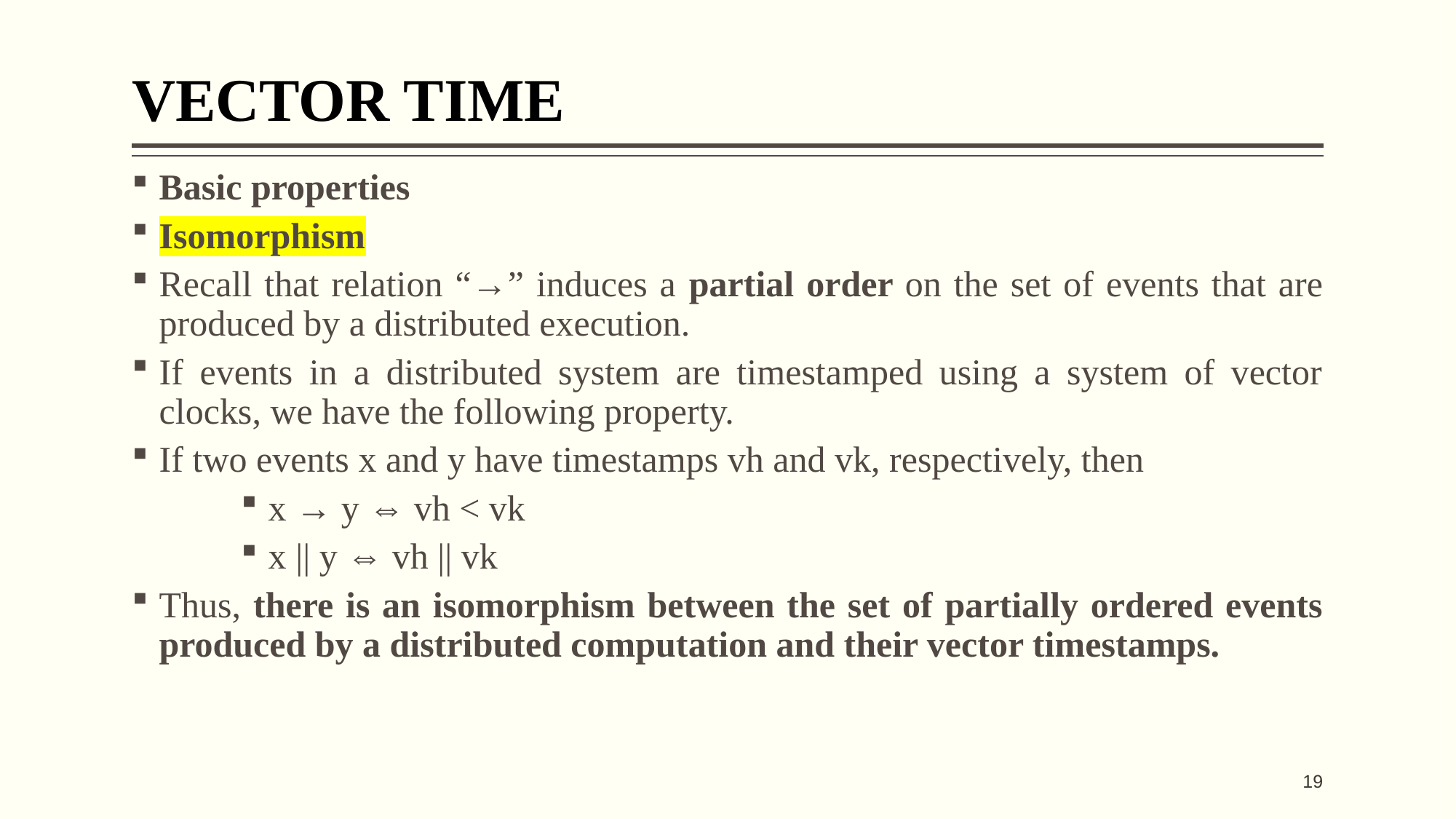

# VECTOR TIME
Basic properties
Isomorphism
Recall that relation “→” induces a partial order on the set of events that are produced by a distributed execution.
If events in a distributed system are timestamped using a system of vector clocks, we have the following property.
If two events x and y have timestamps vh and vk, respectively, then
x → y ⇔ vh < vk
x || y ⇔ vh || vk
Thus, there is an isomorphism between the set of partially ordered events produced by a distributed computation and their vector timestamps.
19